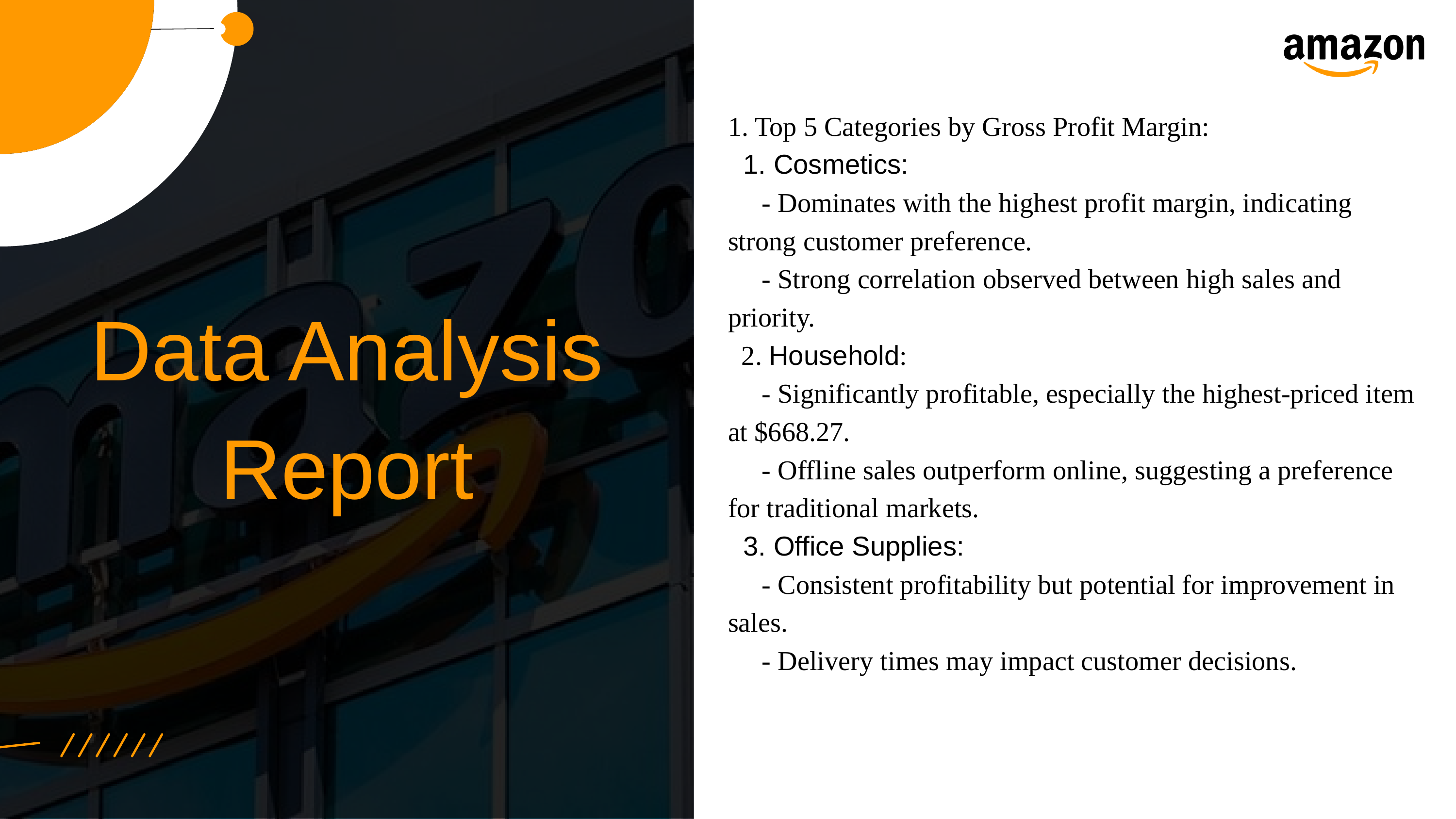

1. Top 5 Categories by Gross Profit Margin:
  1. Cosmetics:
     - Dominates with the highest profit margin, indicating strong customer preference.
     - Strong correlation observed between high sales and priority.
  2. Household:
     - Significantly profitable, especially the highest-priced item at $668.27.
     - Offline sales outperform online, suggesting a preference for traditional markets.
  3. Office Supplies:
     - Consistent profitability but potential for improvement in sales.
     - Delivery times may impact customer decisions.

Data Analysis Report